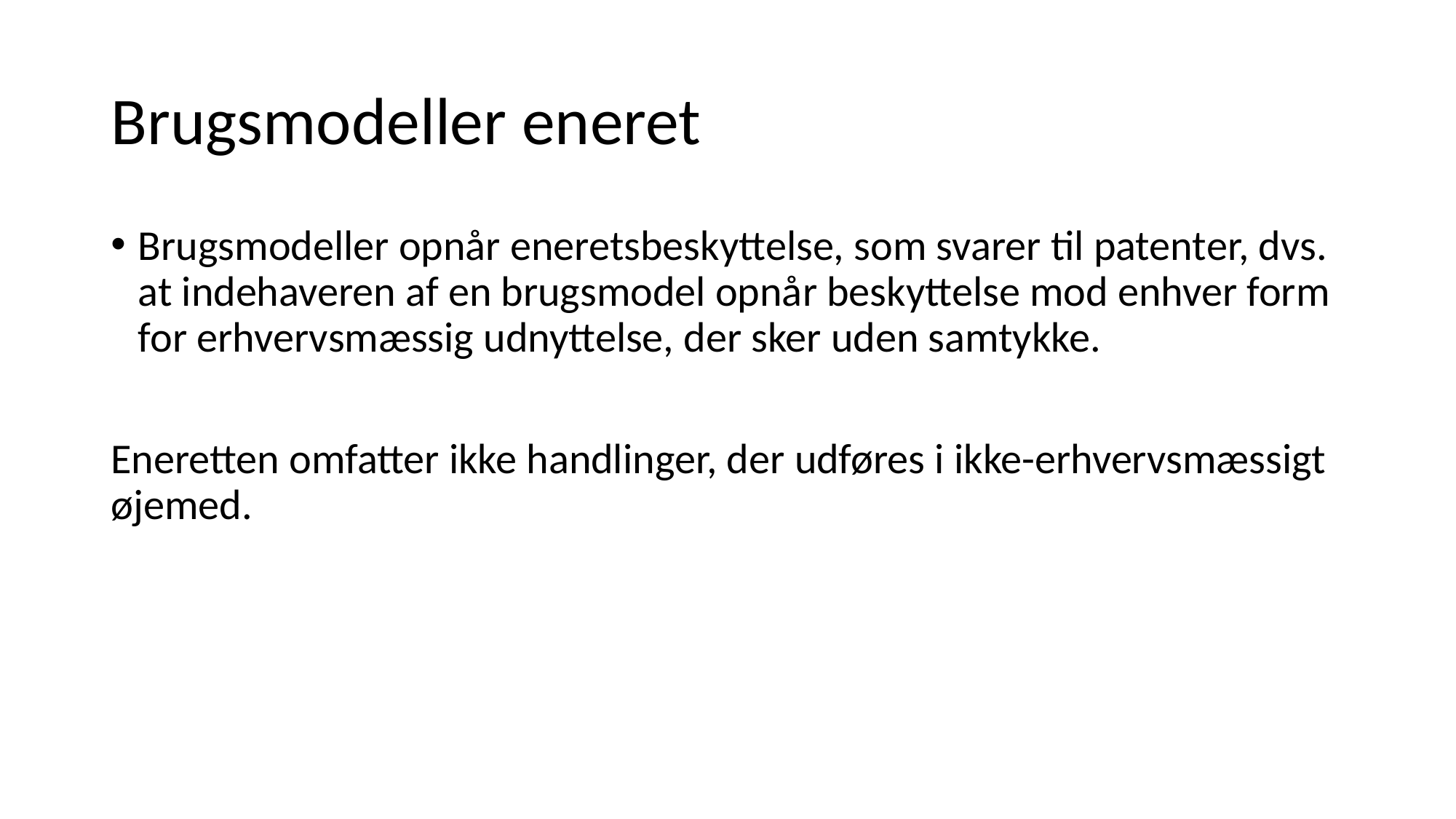

# Brugsmodeller eneret
Brugsmodeller opnår eneretsbeskyttelse, som svarer til patenter, dvs. at indehaveren af en brugsmodel opnår beskyttelse mod enhver form for erhvervsmæssig udnyttelse, der sker uden samtykke.

Eneretten omfatter ikke handlinger, der udføres i ikke-erhvervsmæssigt øjemed.